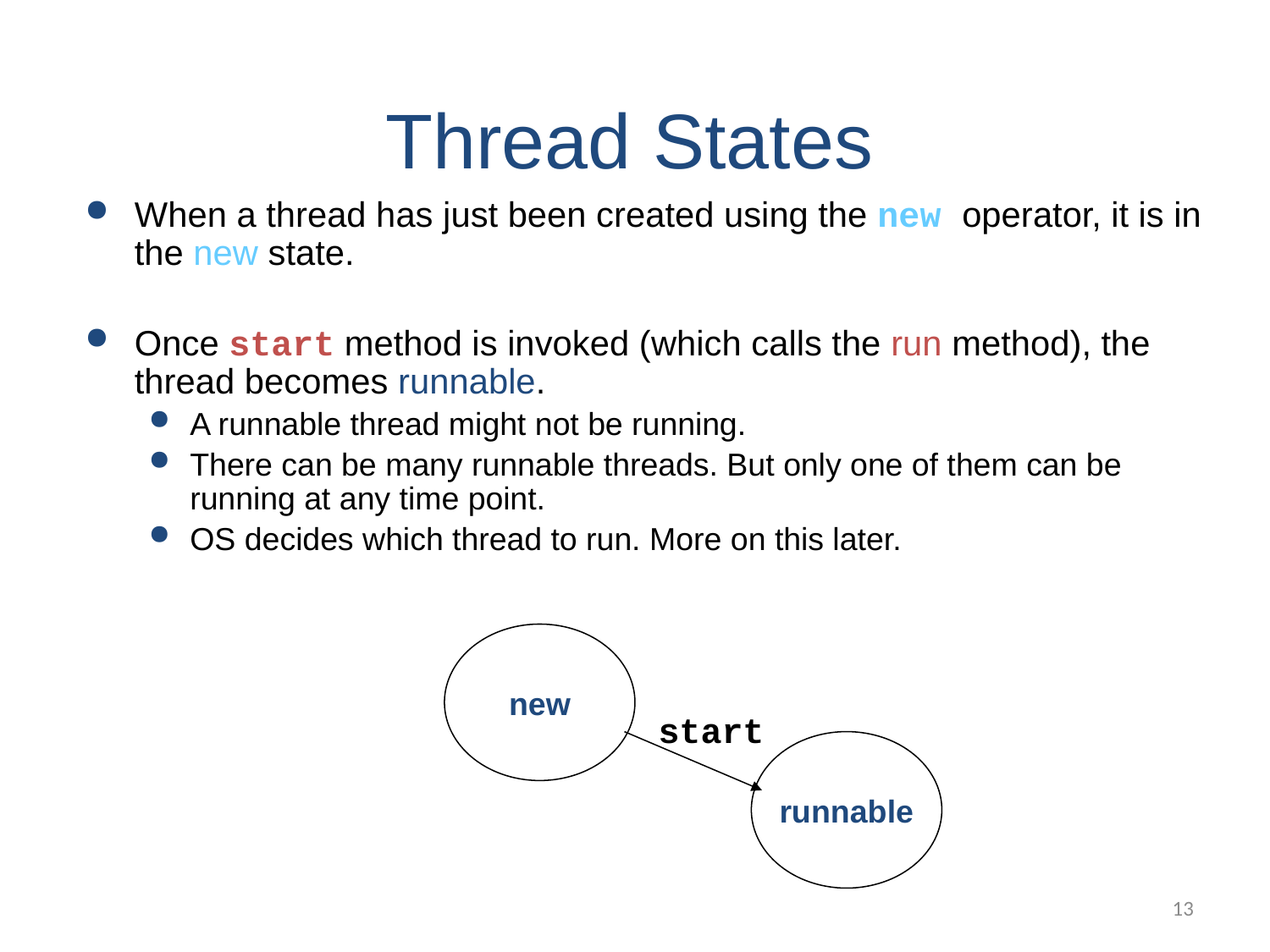

Thread States
When a thread has just been created using the new operator, it is in the new state.

Once start method is invoked (which calls the run method), the thread becomes runnable.
A runnable thread might not be running.
There can be many runnable threads. But only one of them can be running at any time point.
OS decides which thread to run. More on this later.
new
start

runnable
13